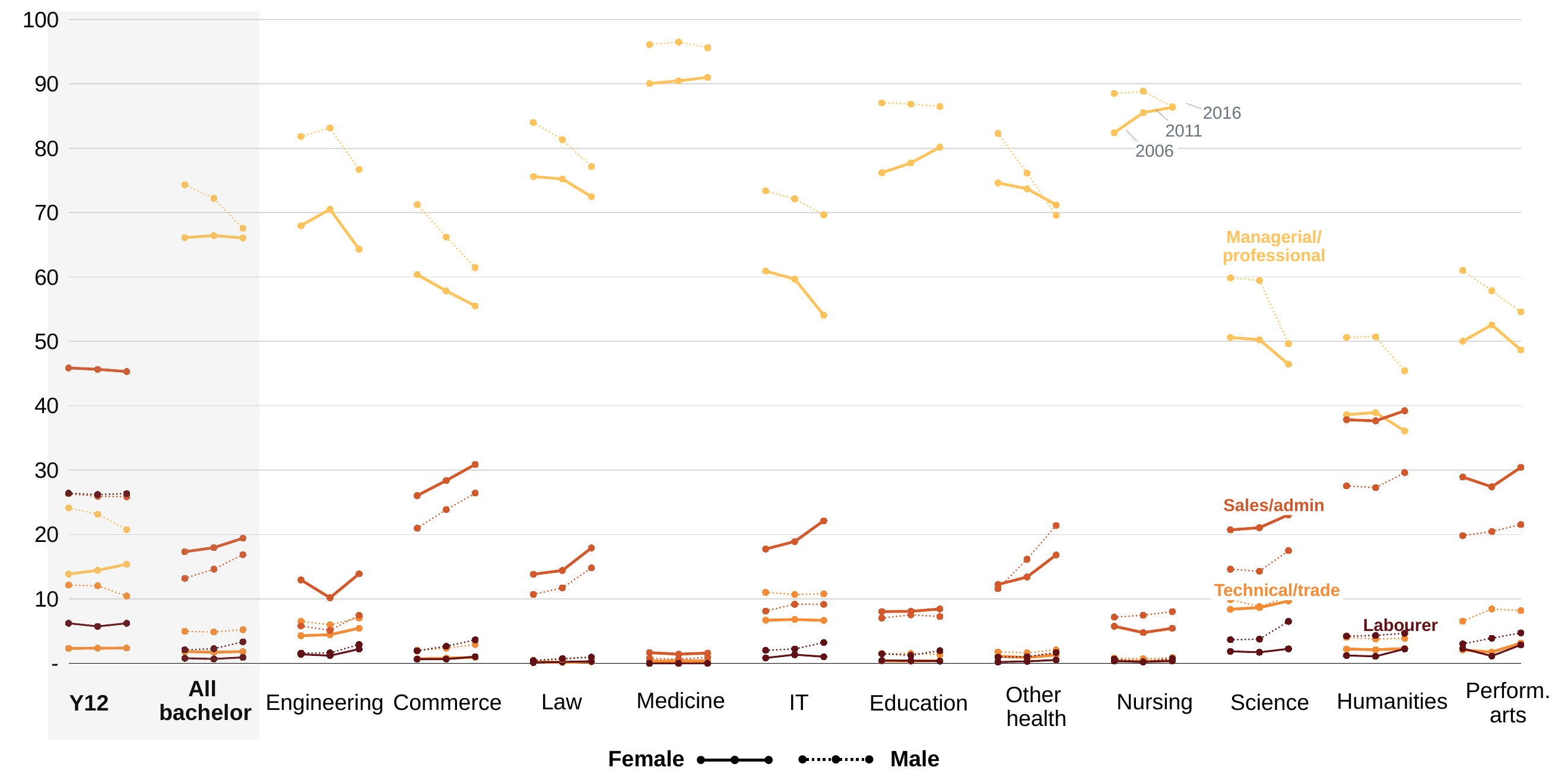

### Chart

| Category | fManager/prof. | fTech/trade | fSales/admin/service | fLabourer/machine | Column2 | mManager/prof. | mTech/trade | mSales/admin/service | mLabourer/machine | Column3 |
|---|---|---|---|---|---|---|---|---|---|---|
| Y12 | 13.8661901678934 | 2.3203323652880097 | 45.8747736614742 | 6.22629691338212 | None | 24.1584719272179 | 12.1505702831591 | 26.3428887827254 | 26.430151770376998 | None |
| Y12 | 14.446268423830698 | 2.35250487131917 | 45.6617822620536 | 5.73288762166735 | None | 23.1668105833967 | 12.0519626882297 | 25.9353708767975 | 26.2177793736828 | None |
| Y12 | 15.3942980592646 | 2.3751648199591298 | 45.3181855358724 | 6.22234938634685 | None | 20.771295871596198 | 10.4567562569625 | 25.8721608263361 | 26.3677121269356 | None |
|  | None | None | None | None | None | None | None | None | None | None |
| B. all | 66.1242461205785 | 1.8270039453863 | 17.332819183161998 | 0.796297983938766 | None | 74.337399290473 | 4.974718787499341 | 13.205459188705602 | 2.1029270150573 | None |
| B. all | 66.432728049489 | 1.72748955887561 | 17.9665322292103 | 0.682811011834441 | None | 72.2280586739288 | 4.864219682620529 | 14.626201105070699 | 2.27554362081119 | None |
| B. all | 66.0690619743423 | 1.82785051626419 | 19.427500831787402 | 0.928576606627498 | None | 67.5584911569438 | 5.22330656640968 | 16.884507492369 | 3.33753269225067 | None |
|  | None | None | None | None | None | None | None | None | None | None |
| B. Engineering | 67.9737103352933 | 4.29845443409724 | 12.958728980298002 | 1.39388311160339 | None | 81.8350605826496 | 6.522187419330621 | 5.8069616508324 | 1.5985984046419301 | None |
| B. Engineering | 70.52164247601709 | 4.44227827707238 | 10.1844067093515 | 1.19621290766218 | None | 83.14106497174069 | 5.984197095411449 | 5.12241312969381 | 1.61323312458495 | None |
| B. Engineering | 64.318400586067 | 5.46438062743541 | 13.9051428811657 | 2.21435374927886 | None | 76.71212095952889 | 7.060340239292589 | 7.465893613349831 | 2.91929800668792 | None |
|  | None | None | None | None | None | None | None | None | None | None |
| B. Commerce | 60.3848974279501 | 0.692292088708496 | 26.044615107286003 | 0.644160511540566 | None | 71.25989753088841 | 2.0153447879441897 | 20.9864895671234 | 1.9613532859553002 | None |
| B. Commerce | 57.8406802440144 | 0.800720815160245 | 28.3842776550761 | 0.657884806878838 | None | 66.2229086469291 | 2.3612045505472903 | 23.8690254492275 | 2.64682517214599 | None |
| B. Commerce | 55.522898462049 | 0.9275461804182971 | 30.9004307048758 | 1.03553531442984 | None | 61.4621539260933 | 2.92022397948455 | 26.4312966216891 | 3.6453378610971496 | None |
|  | None | None | None | None | None | None | None | None | None | None |
| B. Law | 75.60797639551569 | 0.22543610008291998 | 13.840317582037102 | 0.126392197930066 | None | 84.0175341292848 | 0.449835325413597 | 10.707996971800899 | 0.431648464784138 | None |
| B. Law | 75.2240988835993 | 0.14517369360421 | 14.4240439558038 | 0.231883088555816 | None | 81.3327882700892 | 0.631323635457714 | 11.7254022688511 | 0.741029157956465 | None |
| B. Law | 72.4942651208584 | 0.245012445374231 | 17.9253618906489 | 0.310226749949103 | None | 77.1464473423165 | 0.9449865445262581 | 14.819462841317698 | 0.963662220488282 | None |
|  | None | None | None | None | None | None | None | None | None | None |
| B. Medicine | 90.05186371267861 | 0.343602259720119 | 1.65690726633066 | 0.0 | None | 96.106582636054 | 0.152587607333488 | 0.755635020243835 | 0.0 | None |
| B. Medicine | 90.4660611163483 | 0.371992301685766 | 1.43035465511827 | 0.0 | None | 96.4945318264112 | 0.172103213242453 | 0.641879279055679 | 0.0 | None |
| B. Medicine | 91.0087210129497 | 0.369775021929227 | 1.59127062388148 | 0.0 | None | 95.6176368753642 | 0.0 | 0.935113108153676 | 0.0 | None |
|  | None | None | None | None | None | None | None | None | None | None |
| B. IT | 60.920011263345295 | 6.70275274125898 | 17.755858462278802 | 0.846943419418709 | None | 73.3802417988258 | 11.0253064692673 | 8.133117721583579 | 2.01969193119092 | None |
| B. IT | 59.6869310238667 | 6.80885185106746 | 18.9217761749466 | 1.34382471398213 | None | 72.1463590671523 | 10.699915763777799 | 9.18129781946112 | 2.2395615780712403 | None |
| B. IT | 54.0700463473022 | 6.67221685043481 | 22.1479892459426 | 1.03939257532692 | None | 69.6597160359607 | 10.7960093872897 | 9.16043002420813 | 3.23258223725556 | None |
|  | None | None | None | None | None | None | None | None | None | None |
| B. Education | 76.19473375867099 | 0.38831684481023404 | 8.04502309053841 | 0.432181589899144 | None | 87.0583062096185 | 1.51495343862578 | 7.03729316572317 | 1.49092190971092 | None |
| B. Education | 77.7147598631978 | 0.333900475485576 | 8.07725079775968 | 0.417426883237343 | None | 86.865093338623 | 1.52636598205397 | 7.52992521896689 | 1.24617488126827 | None |
| B. Education | 80.1641637487225 | 0.409711611826375 | 8.4447918758511 | 0.340611941950247 | None | 86.4991662323367 | 1.37776222567668 | 7.26822179097156 | 1.9702564668787899 | None |
|  | None | None | None | None | None | None | None | None | None | None |
| B. Other health | 74.6177110568833 | 1.11214357515873 | 12.2453876808172 | 0.202434621368247 | None | 82.2995580151619 | 1.7771138033306 | 11.6077760853776 | 0.956276314744962 | None |
| B. Other health | 73.707058034129 | 0.902655001935869 | 13.412103073686 | 0.30636101005488997 | None | 76.1461656682419 | 1.64183225254937 | 16.1752210178505 | 1.0198454267073 | None |
| B. Other health | 71.1998772018624 | 1.3100696968898902 | 16.8295057691337 | 0.5243887538987011 | None | 69.5826766527879 | 2.0926569545942098 | 21.3995711583418 | 1.68256243482855 | None |
|  | None | None | None | None | None | None | None | None | None | None |
| B. Nursing | 82.4102987810655 | 0.36495817352090504 | 5.75854953050284 | 0.35106593836423 | None | 88.51441550382239 | 0.829028619666097 | 7.16622840471617 | 0.660410959154772 | None |
| B. Nursing | 85.5358558732827 | 0.346680059300236 | 4.76994073577574 | 0.209286950893726 | None | 88.852874220047 | 0.715788139589195 | 7.473486634945139 | 0.23954481703429797 | None |
| B. Nursing | 86.35625020977 | 0.353830737501711 | 5.44333229958095 | 0.379902366465344 | None | 86.43165879242079 | 0.8828444250614661 | 8.03704039095773 | 0.765553666909501 | None |
|  | None | None | None | None | None | None | None | None | None | None |
| B. Science (excl maths) | 50.616491828501594 | 8.40077340067039 | 20.7291718971363 | 1.86593345630682 | None | 59.86525797551489 | 9.899812370137031 | 14.6193253507549 | 3.66754704260268 | None |
| B. Science (excl maths) | 50.2680041350927 | 8.65564849095776 | 21.062997525586198 | 1.72094028055589 | None | 59.4769680008699 | 8.81726502151338 | 14.308028811189999 | 3.7534750456350303 | None |
| B. Science (excl maths) | 46.449340460536796 | 9.68543987883894 | 23.062019093406 | 2.25125778410915 | None | 49.6462967148756 | 10.3764867690447 | 17.4985359238931 | 6.51207637642483 | None |
|  | None | None | None | None | None | None | None | None | None | None |
| B. Humanities | 38.6214487909588 | 2.23542195094397 | 37.8319347166667 | 1.21959861872869 | None | 50.6382186985109 | 4.02986415581805 | 27.5560144985548 | 4.2261640738833695 | None |
| B. Humanities | 38.9413128985592 | 2.10740950133916 | 37.6568897174873 | 1.0835567418427199 | None | 50.7106324021684 | 3.7881035049337 | 27.2877617298035 | 4.32145343902715 | None |
| B. Humanities | 36.0964914952776 | 2.30080037155697 | 39.2253020810445 | 2.24454511807535 | None | 45.4188418818963 | 3.88578679220105 | 29.630331851688503 | 4.67104544284243 | None |
|  | None | None | None | None | None | None | None | None | None | None |
| B. Performing Arts | 50.027271332586 | 2.08081293087888 | 28.9304624778899 | 2.30365054846533 | None | 61.0365102015337 | 6.552314951827511 | 19.8370237171903 | 3.0264457069879 | None |
| B. Performing Arts | 52.5719461132133 | 1.75156777571776 | 27.414494185912503 | 1.13414834136659 | None | 57.8665800688563 | 8.448046820058131 | 20.469967592773898 | 3.9011458548208298 | None |
| B. Performing Arts | 48.678338610302305 | 3.1476572736930803 | 30.435077575674303 | 2.8717363908601903 | None | 54.5960306701369 | 8.186524951279921 | 21.551526912545 | 4.7318750705899495 | None |
2016
2011
2006
Managerial/ professional
Sales/admin
Technical/trade
Labourer
All
bachelor
Perform.
arts
Other
health
Medicine
Humanities
Law
Nursing
Science
IT
Commerce
Engineering
Y12
Education
Male
Female